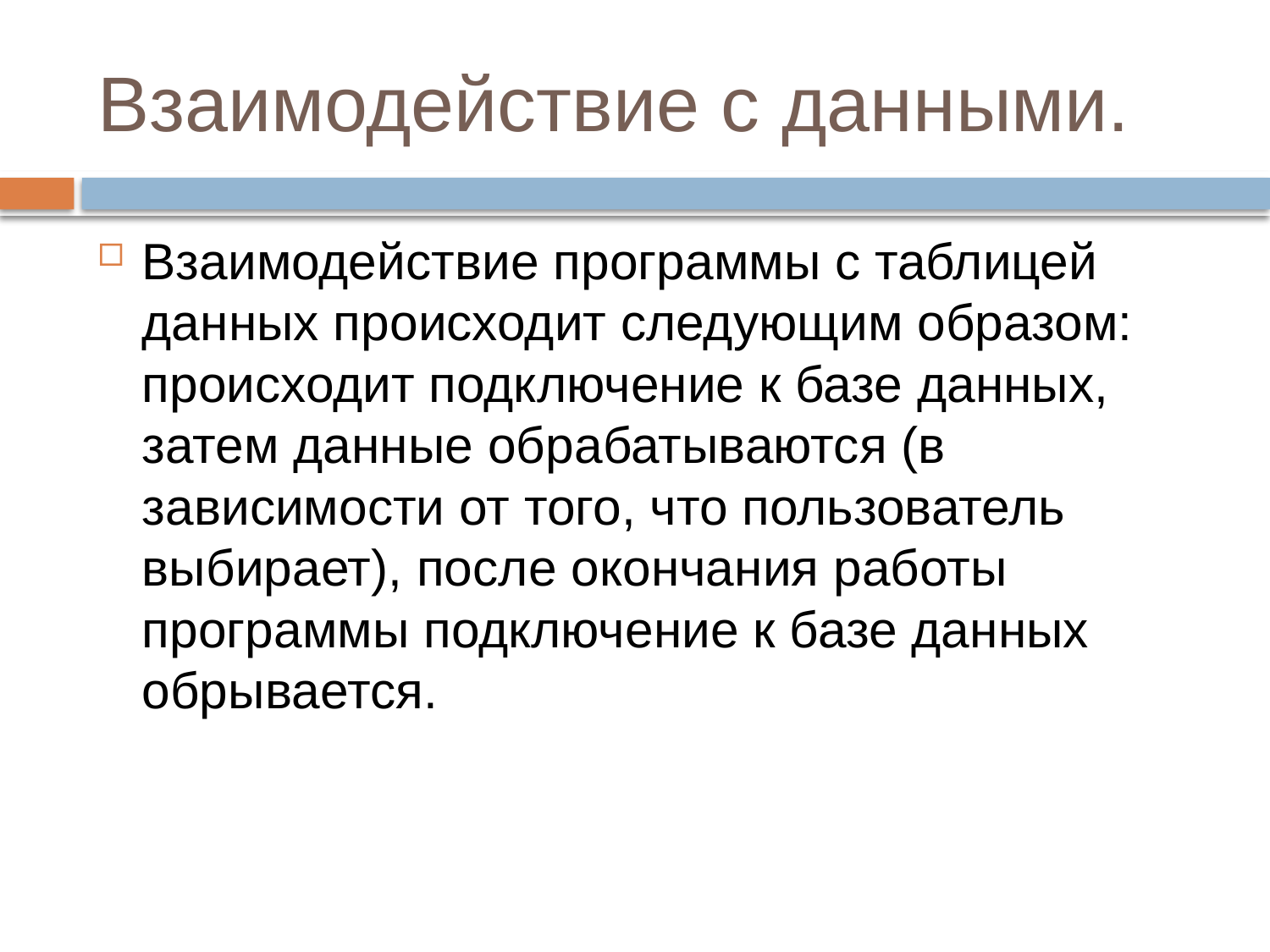

# Взаимодействие с данными.
Взаимодействие программы с таблицей данных происходит следующим образом: происходит подключение к базе данных, затем данные обрабатываются (в зависимости от того, что пользователь выбирает), после окончания работы программы подключение к базе данных обрывается.